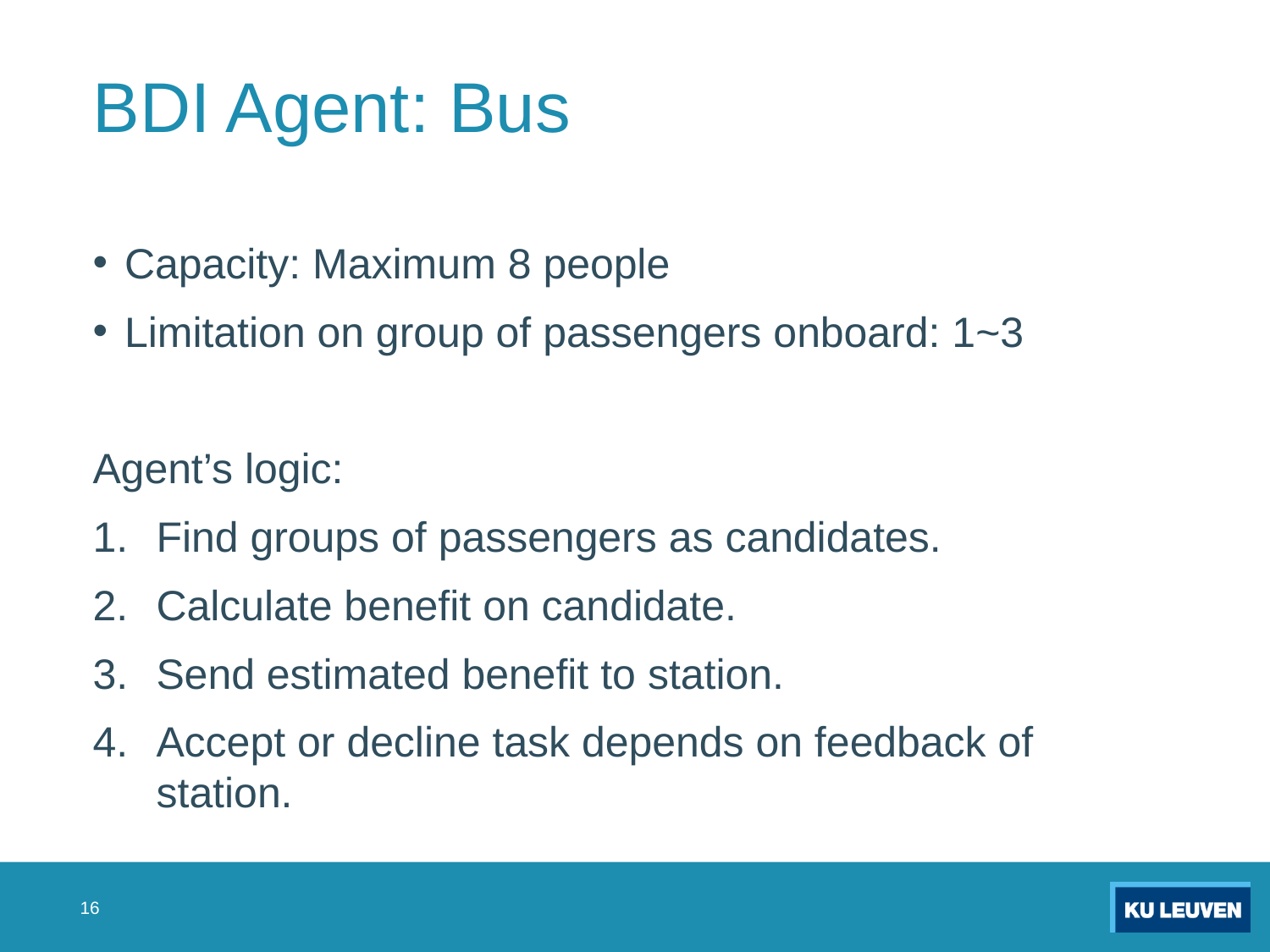

# BDI Agent: Bus
Capacity: Maximum 8 people
Limitation on group of passengers onboard: 1~3

Agent’s logic:
Find groups of passengers as candidates.
Calculate benefit on candidate.
Send estimated benefit to station.
Accept or decline task depends on feedback of station.

16